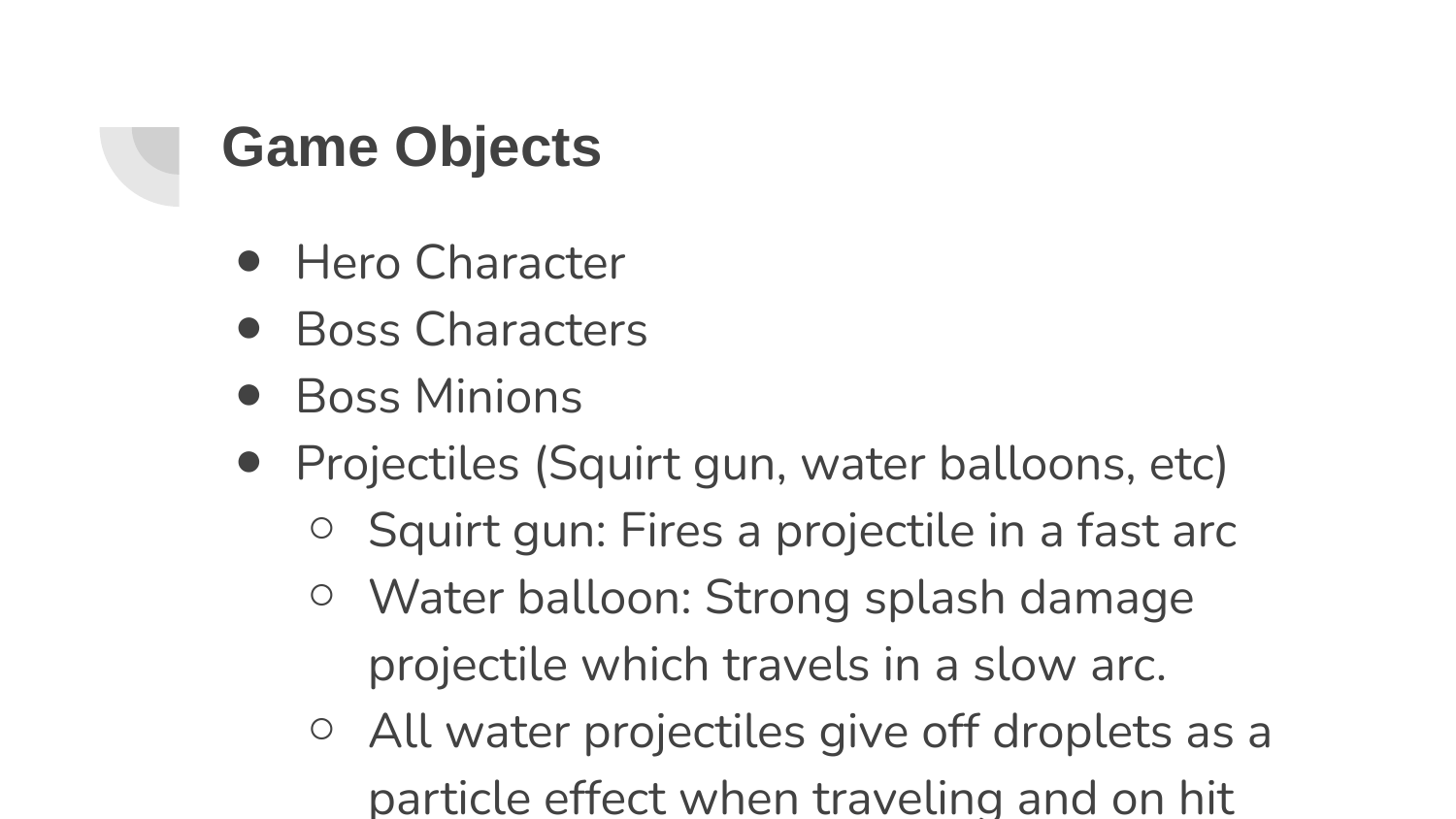

# Game Objects
Hero Character
Boss Characters
Boss Minions
Projectiles (Squirt gun, water balloons, etc)
Squirt gun: Fires a projectile in a fast arc
Water balloon: Strong splash damage projectile which travels in a slow arc.
All water projectiles give off droplets as a particle effect when traveling and on hit